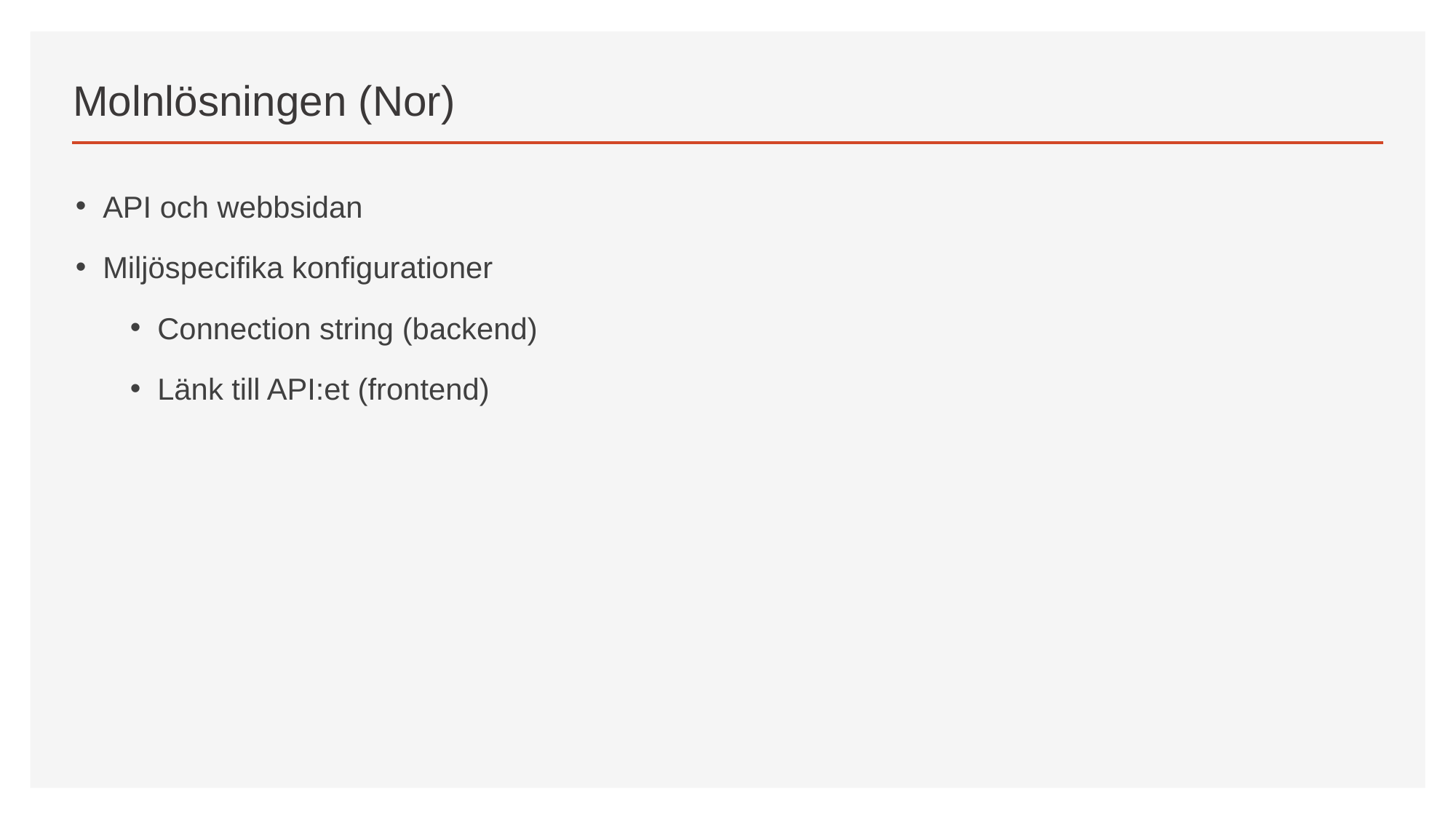

# Molnlösningen (Nor)
API och webbsidan
Miljöspecifika konfigurationer
Connection string (backend)
Länk till API:et (frontend)